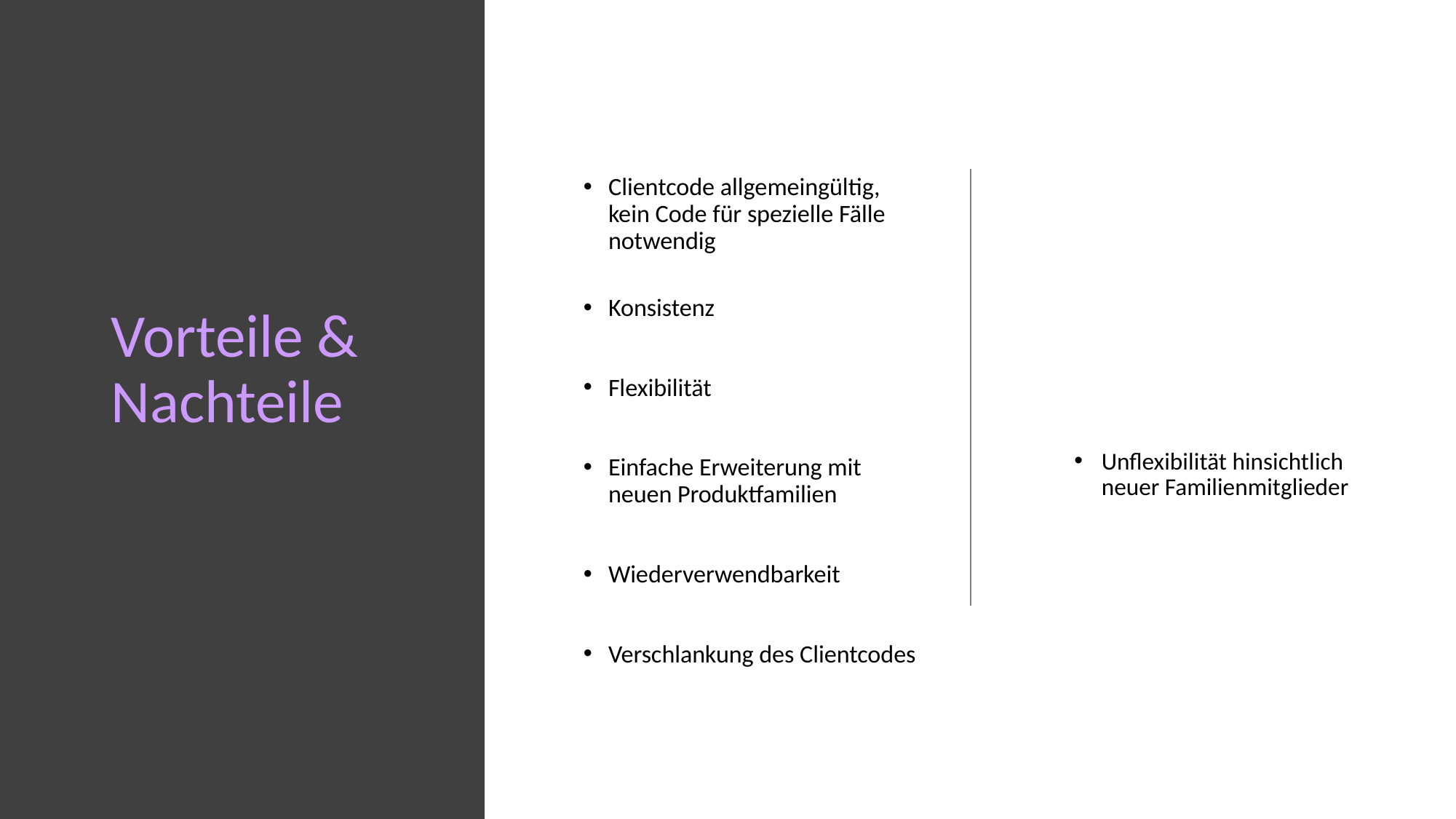

# Vorteile & Nachteile
Clientcode allgemeingültig, kein Code für spezielle Fälle notwendig

Konsistenz

Flexibilität

Einfache Erweiterung mit neuen Produktfamilien

Wiederverwendbarkeit

Verschlankung des Clientcodes

Unflexibilität hinsichtlich neuer Familienmitglieder